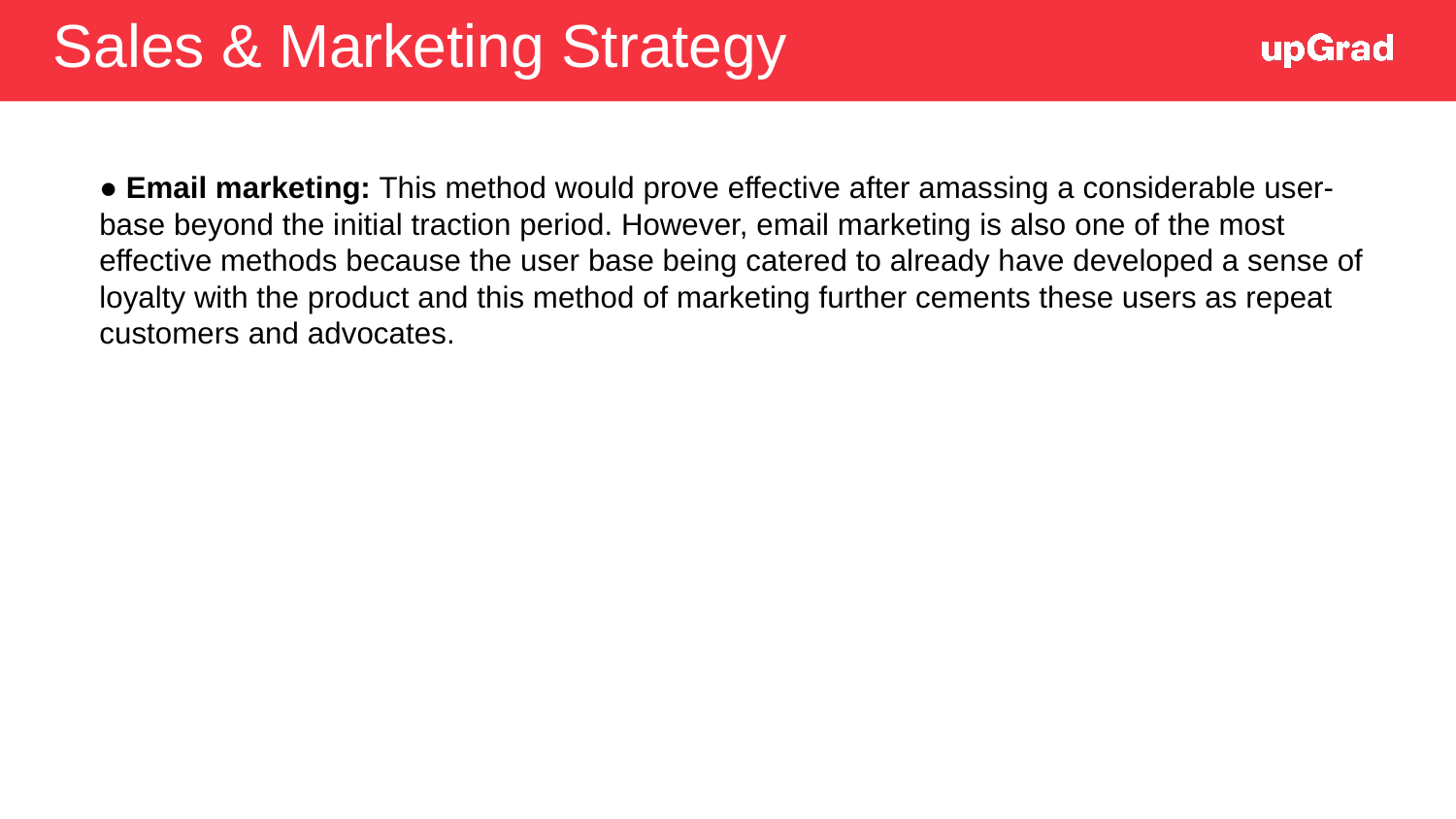

# Sales & Marketing Strategy

● Email marketing: This method would prove effective after amassing a considerable user-base beyond the initial traction period. However, email marketing is also one of the most effective methods because the user base being catered to already have developed a sense of loyalty with the product and this method of marketing further cements these users as repeat customers and advocates.